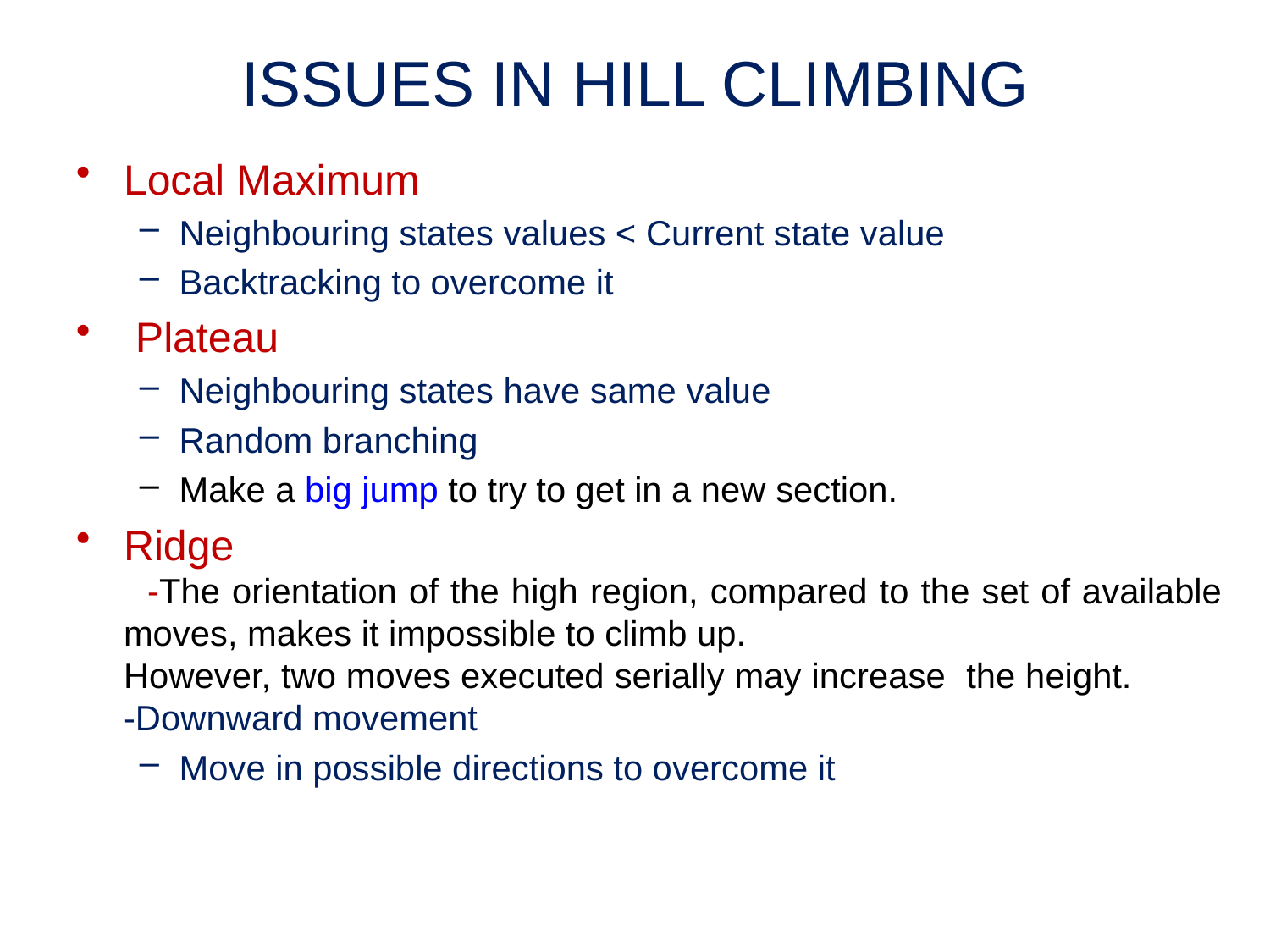

# ISSUES IN HILL CLIMBING
Local Maximum
Neighbouring states values < Current state value
Backtracking to overcome it
 Plateau
Neighbouring states have same value
Random branching
Make a big jump to try to get in a new section.
Ridge
	  -The orientation of the high region, compared to the set of available moves, makes it impossible to climb up.
	However, two moves executed serially may increase  the height.          -Downward movement
Move in possible directions to overcome it